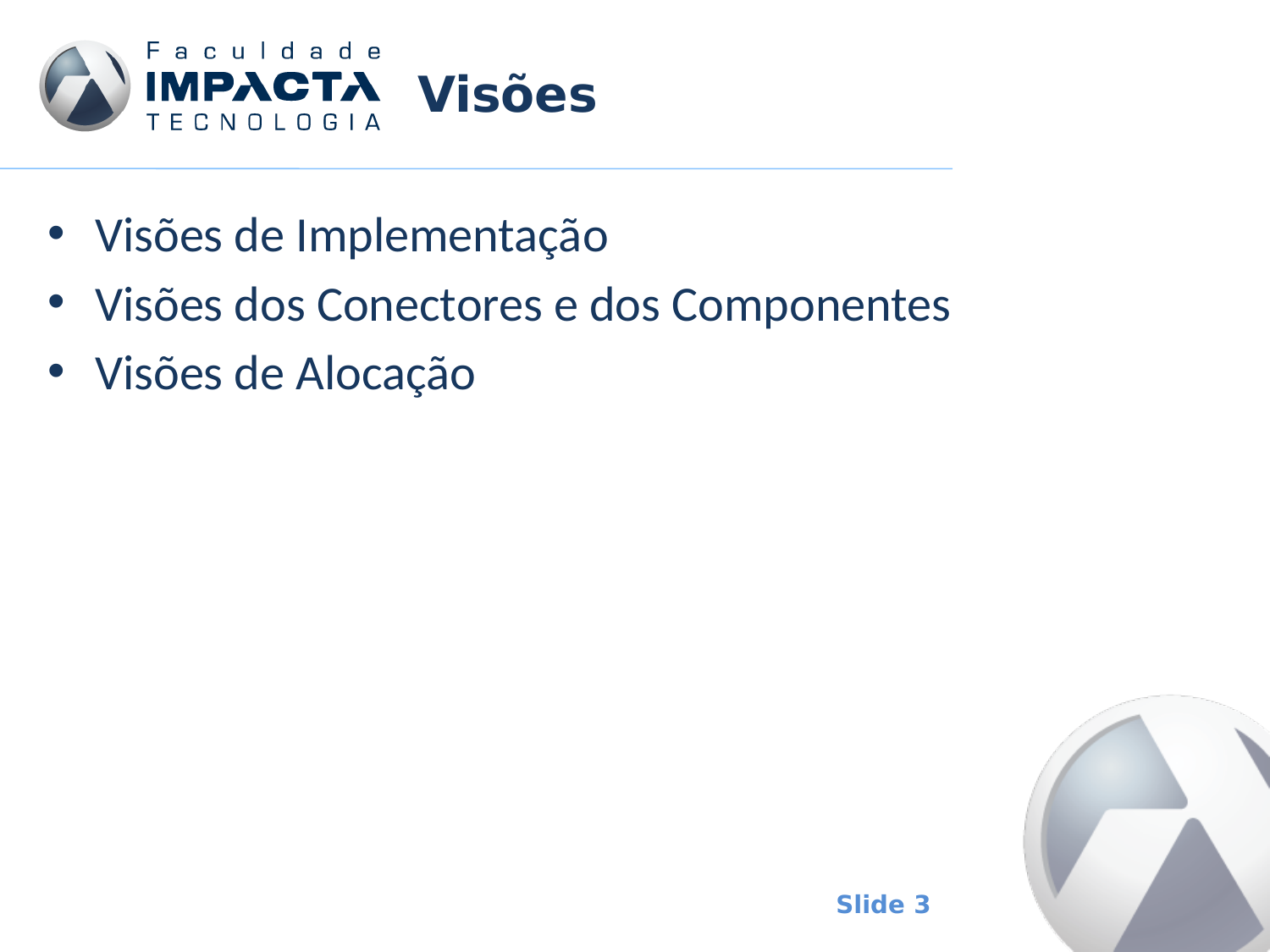

# Visões
Visões de Implementação
Visões dos Conectores e dos Componentes
Visões de Alocação